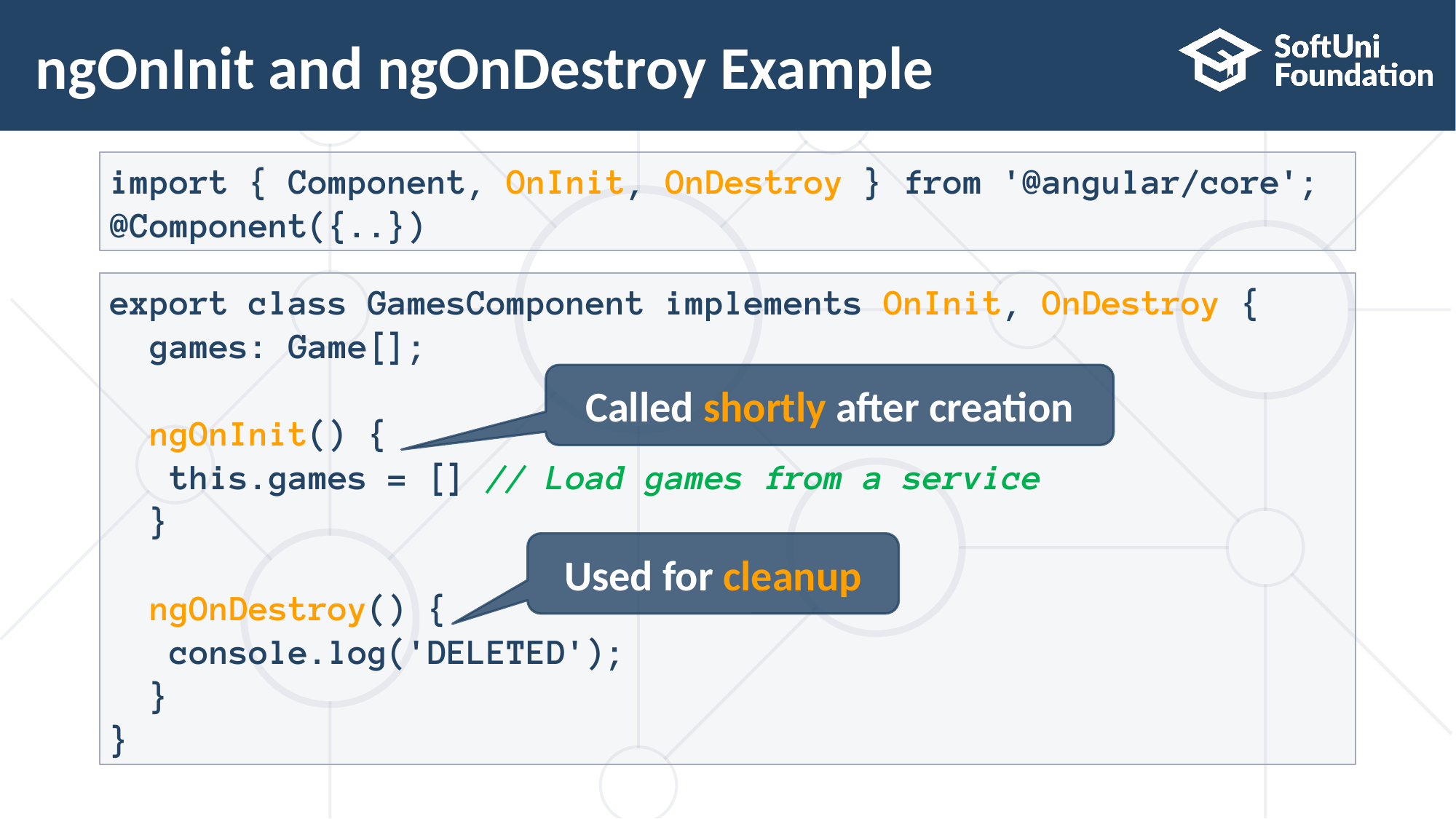

# ngOnInit and ngOnDestroy Example
import { Component, OnInit, OnDestroy } from '@angular/core';
@Component({..})
export class GamesComponent implements OnInit, OnDestroy {
  games: Game[];
  ngOnInit() {
   this.games = [] // Load games from a service
  }

  ngOnDestroy() {
   console.log('DELETED');
  }
}
Called shortly after creation
Used for cleanup
31